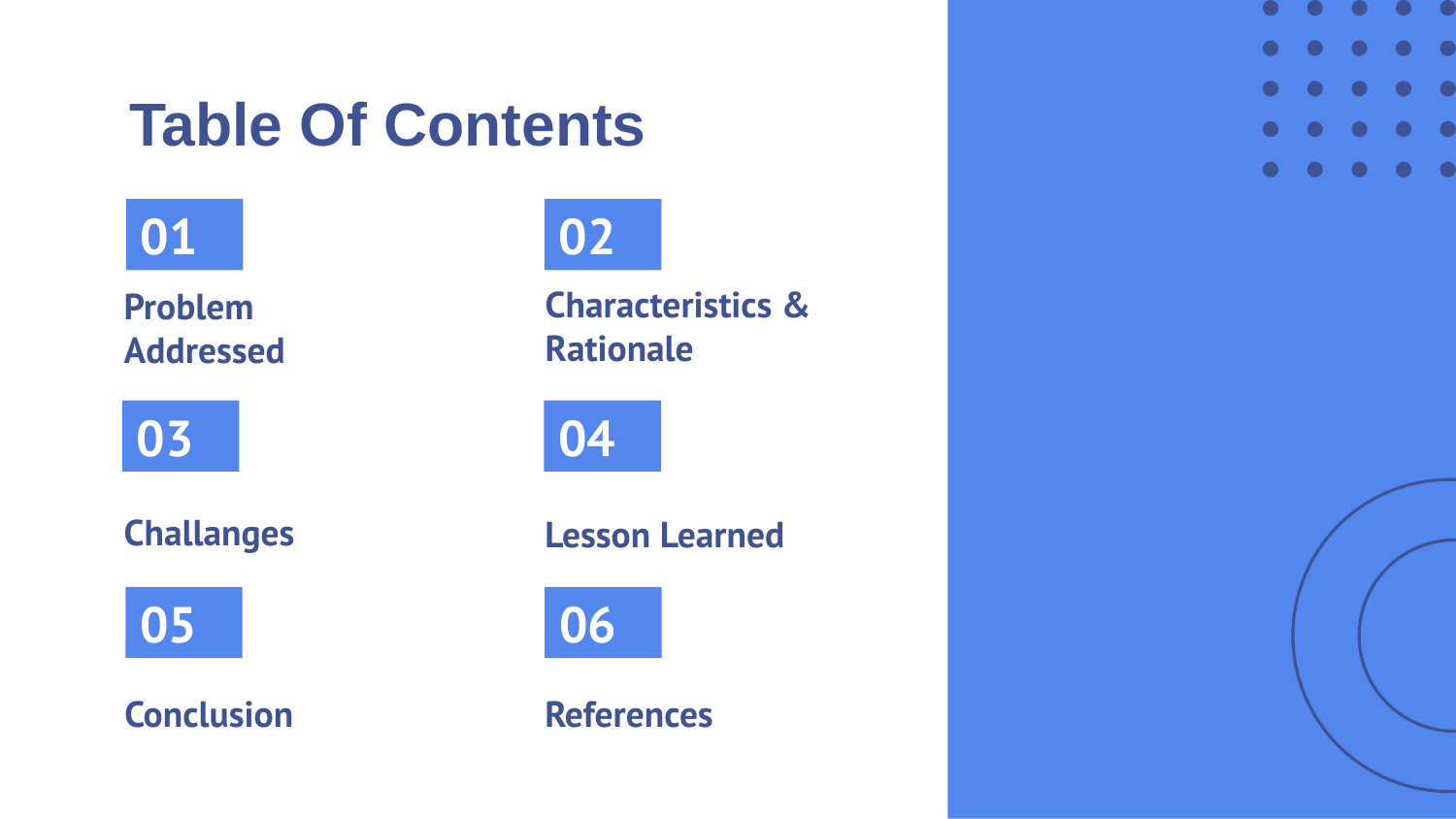

# Table Of Contents
01
02
Problem Addressed

Characteristics & Rationale
03
04
Challanges

Lesson Learned
05
06
Conclusion
References